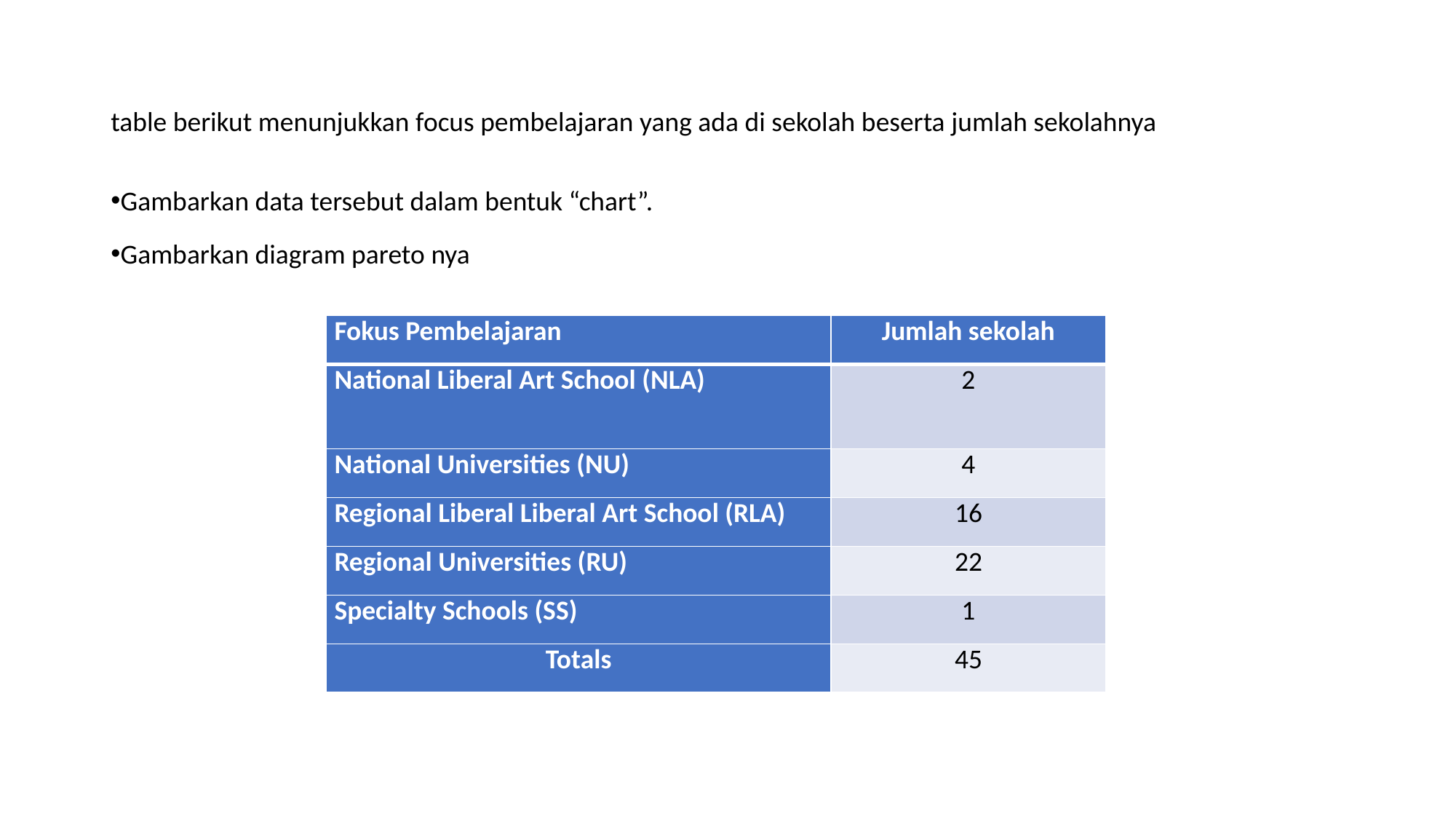

# table berikut menunjukkan focus pembelajaran yang ada di sekolah beserta jumlah sekolahnya
Gambarkan data tersebut dalam bentuk “chart”.
Gambarkan diagram pareto nya

| Fokus Pembelajaran | Jumlah sekolah |
| --- | --- |
| National Liberal Art School (NLA) | 2 |
| National Universities (NU) | 4 |
| Regional Liberal Liberal Art School (RLA) | 16 |
| Regional Universities (RU) | 22 |
| Specialty Schools (SS) | 1 |
| Totals | 45 |